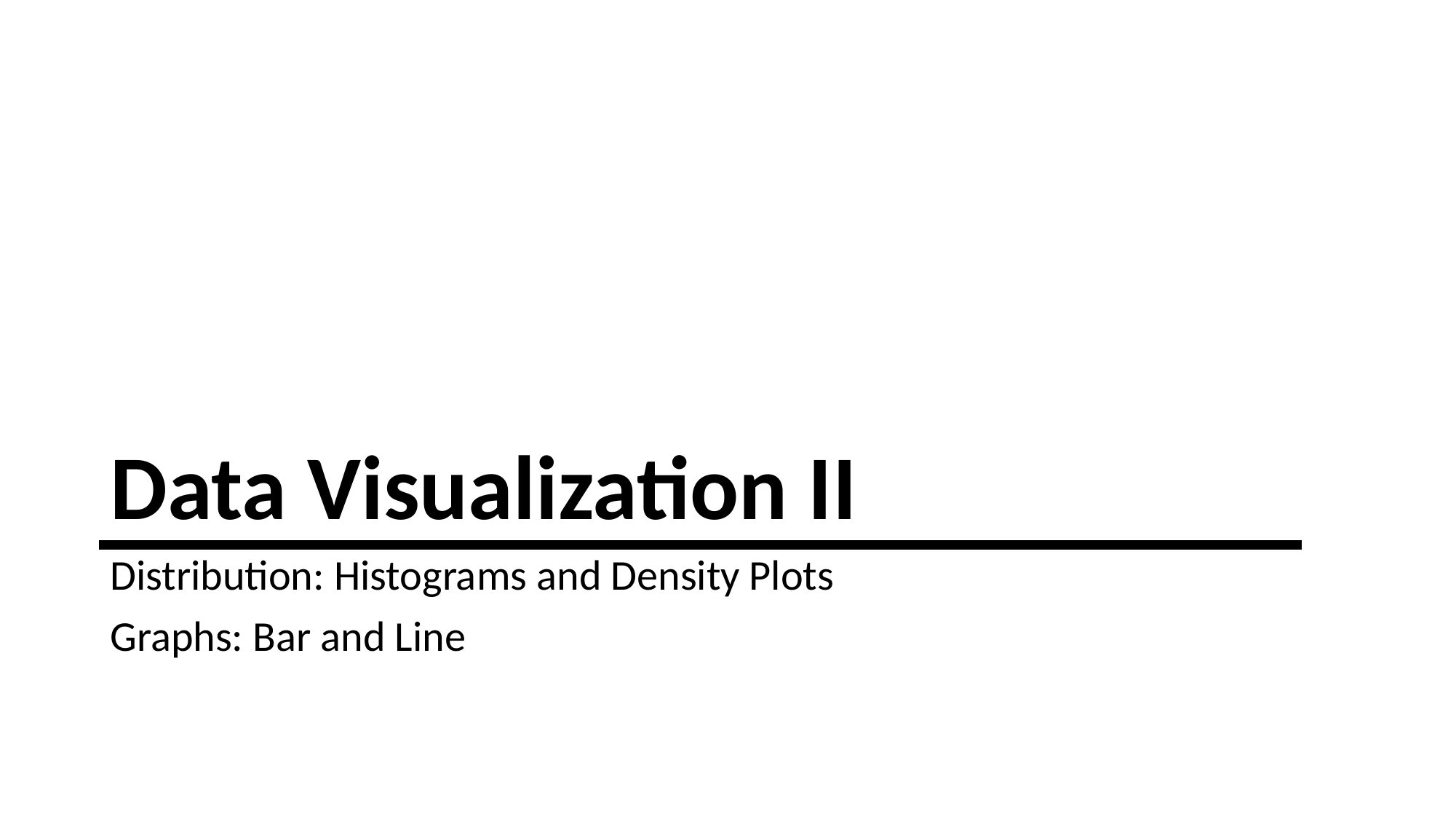

# Data Visualization II
Distribution: Histograms and Density Plots
Graphs: Bar and Line